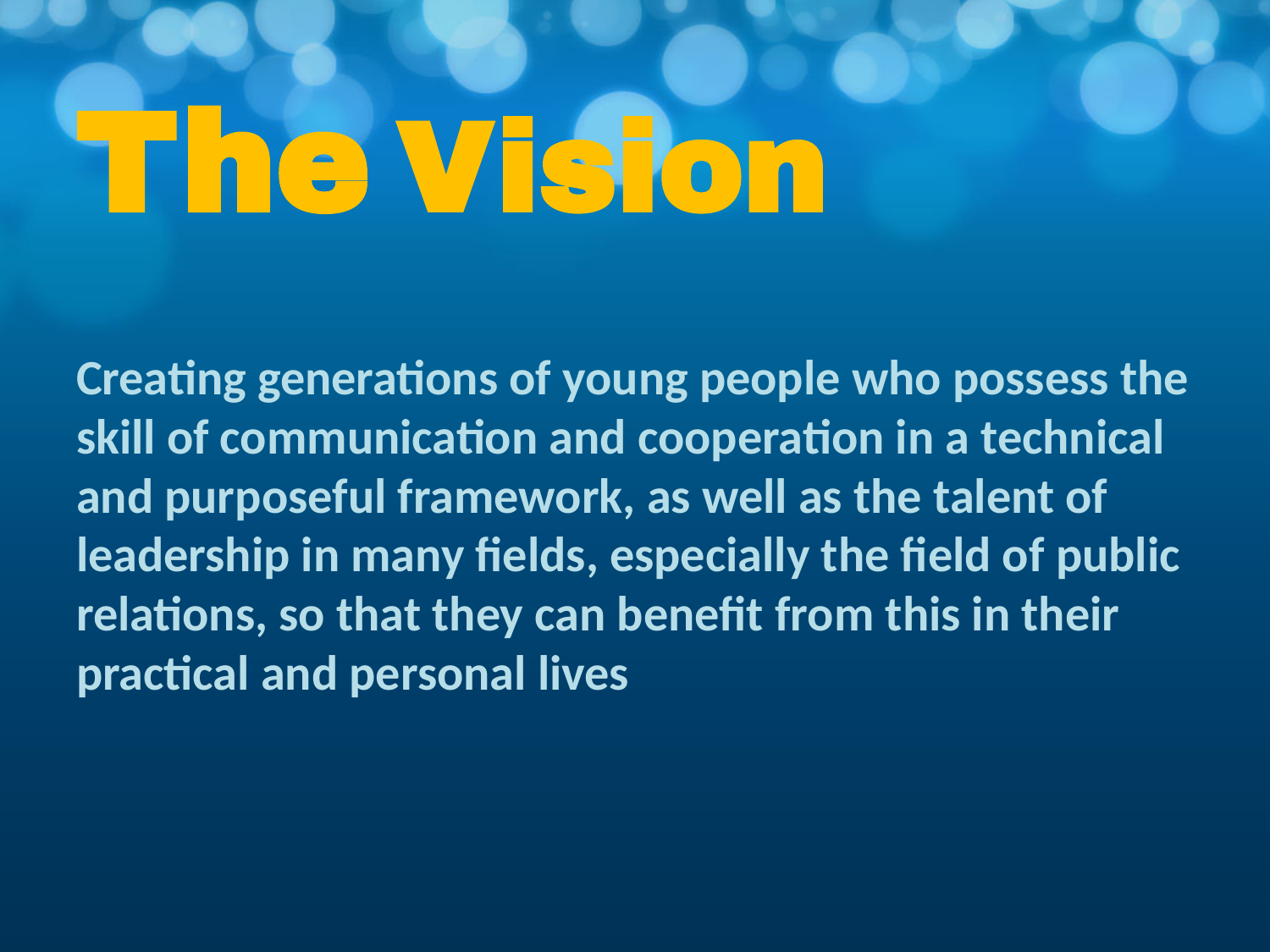

# The Vision
Creating generations of young people who possess the skill of communication and cooperation in a technical and purposeful framework, as well as the talent of leadership in many fields, especially the field of public relations, so that they can benefit from this in their practical and personal lives
 ‏